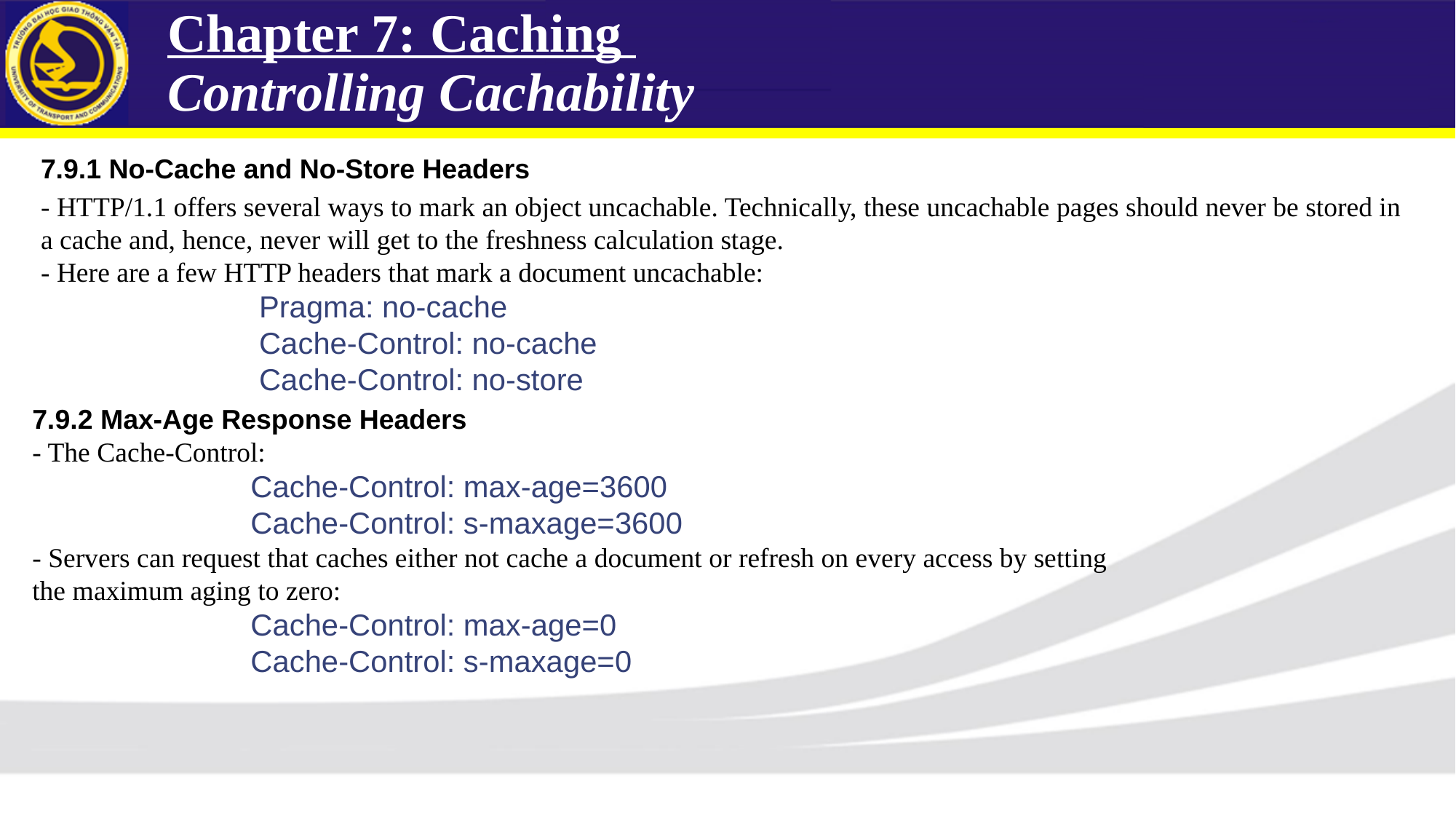

# Chapter 7: Caching Controlling Cachability
7.9.1 No-Cache and No-Store Headers
- HTTP/1.1 offers several ways to mark an object uncachable. Technically, these uncachable pages should never be stored in a cache and, hence, never will get to the freshness calculation stage.
- Here are a few HTTP headers that mark a document uncachable:
		Pragma: no-cache
		Cache-Control: no-cache
		Cache-Control: no-store
7.9.2 Max-Age Response Headers
- The Cache-Control:
		Cache-Control: max-age=3600
		Cache-Control: s-maxage=3600
- Servers can request that caches either not cache a document or refresh on every access by setting the maximum aging to zero:
		Cache-Control: max-age=0
		Cache-Control: s-maxage=0